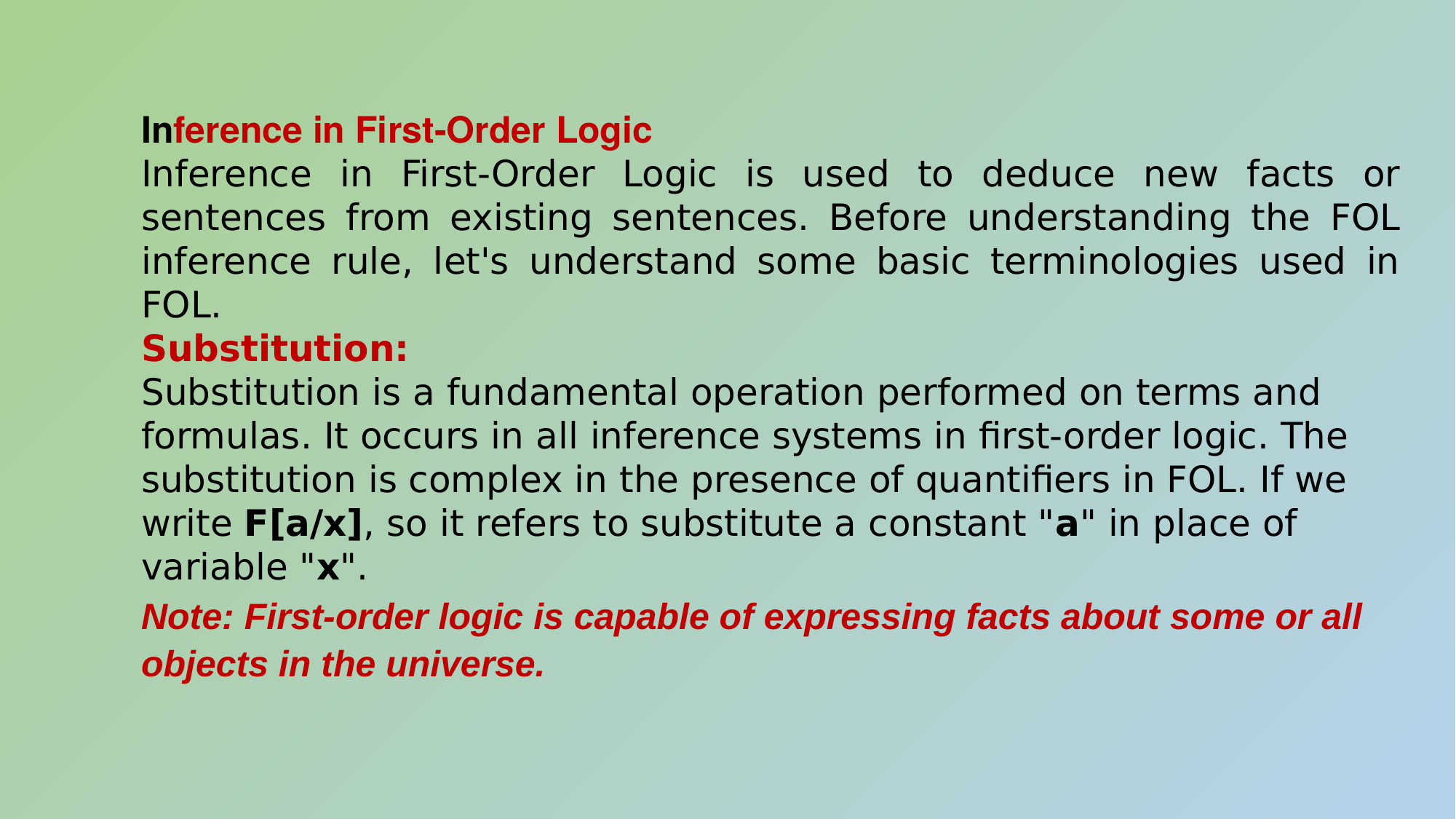

Inference in First-Order Logic
Inference in First-Order Logic is used to deduce new facts or sentences from existing sentences. Before understanding the FOL inference rule, let's understand some basic terminologies used in FOL.
Substitution:
Substitution is a fundamental operation performed on terms and formulas. It occurs in all inference systems in first-order logic. The substitution is complex in the presence of quantifiers in FOL. If we write F[a/x], so it refers to substitute a constant "a" in place of variable "x".
Note: First-order logic is capable of expressing facts about some or all objects in the universe.